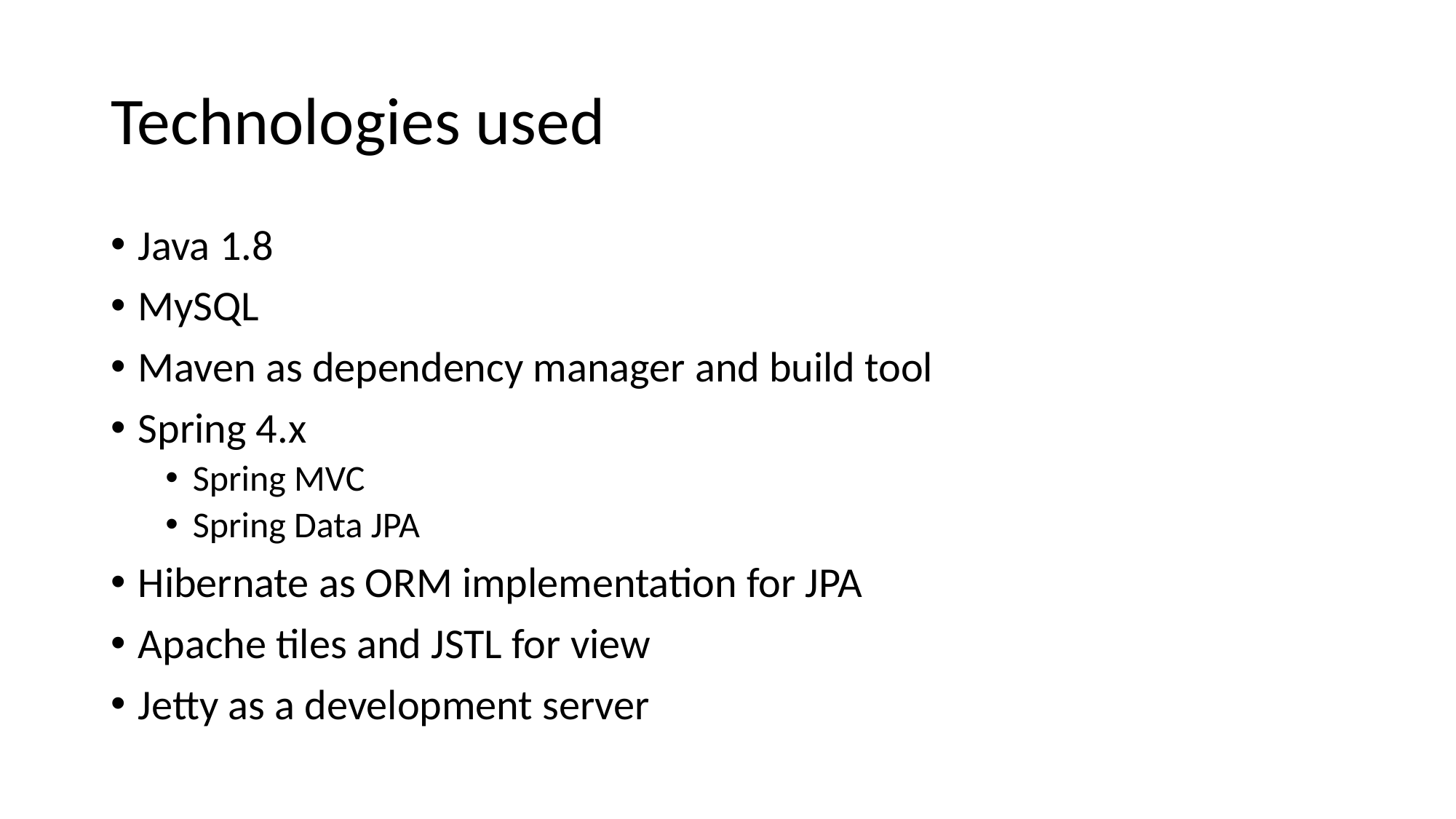

# Technologies used
Java 1.8
MySQL
Maven as dependency manager and build tool
Spring 4.x
Spring MVC
Spring Data JPA
Hibernate as ORM implementation for JPA
Apache tiles and JSTL for view
Jetty as a development server